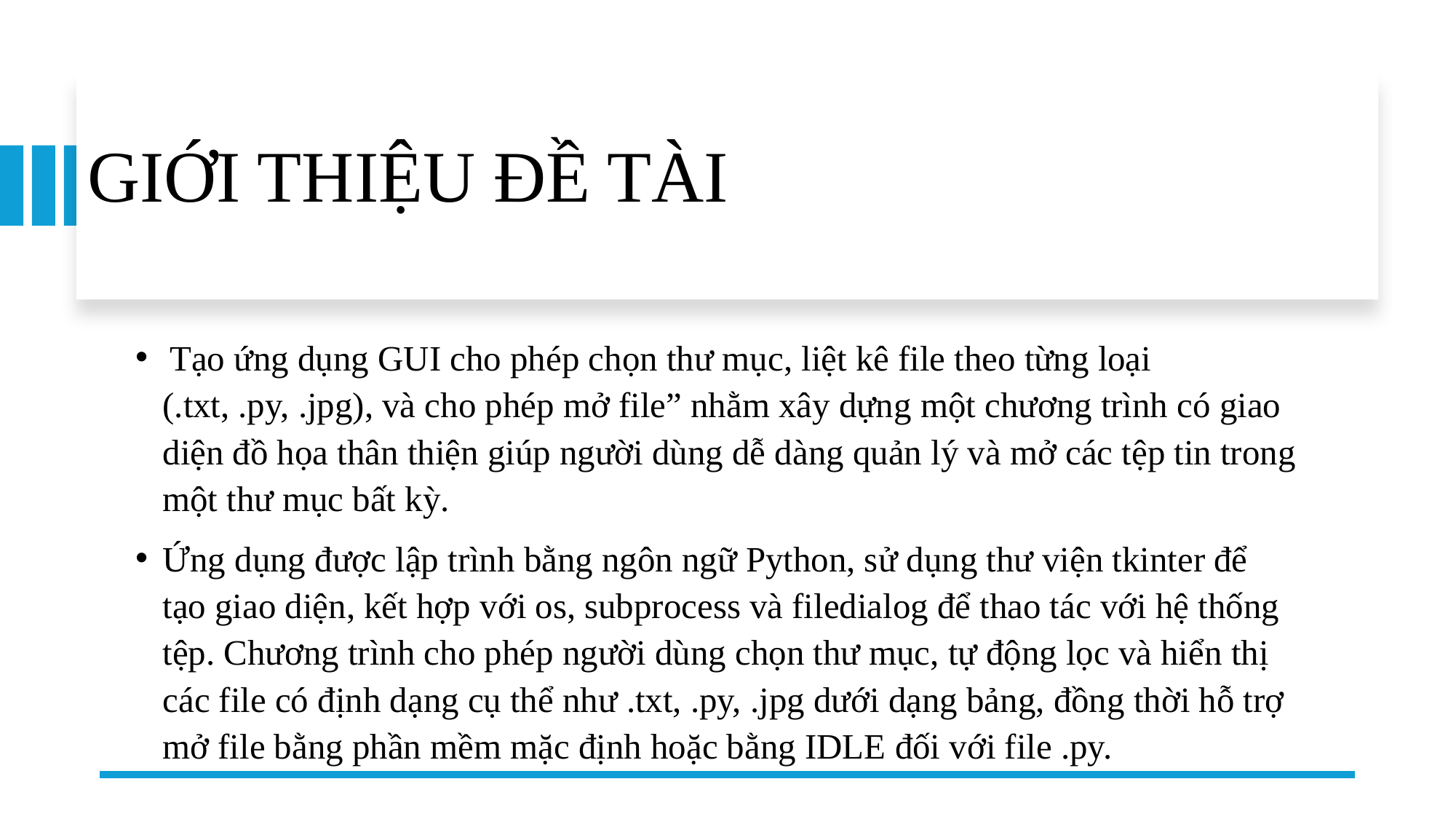

# GIỚI THIỆU ĐỀ TÀI

 Tạo ứng dụng GUI cho phép chọn thư mục, liệt kê file theo từng loại (.txt, .py, .jpg), và cho phép mở file” nhằm xây dựng một chương trình có giao diện đồ họa thân thiện giúp người dùng dễ dàng quản lý và mở các tệp tin trong một thư mục bất kỳ.
Ứng dụng được lập trình bằng ngôn ngữ Python, sử dụng thư viện tkinter để tạo giao diện, kết hợp với os, subprocess và filedialog để thao tác với hệ thống tệp. Chương trình cho phép người dùng chọn thư mục, tự động lọc và hiển thị các file có định dạng cụ thể như .txt, .py, .jpg dưới dạng bảng, đồng thời hỗ trợ mở file bằng phần mềm mặc định hoặc bằng IDLE đối với file .py.